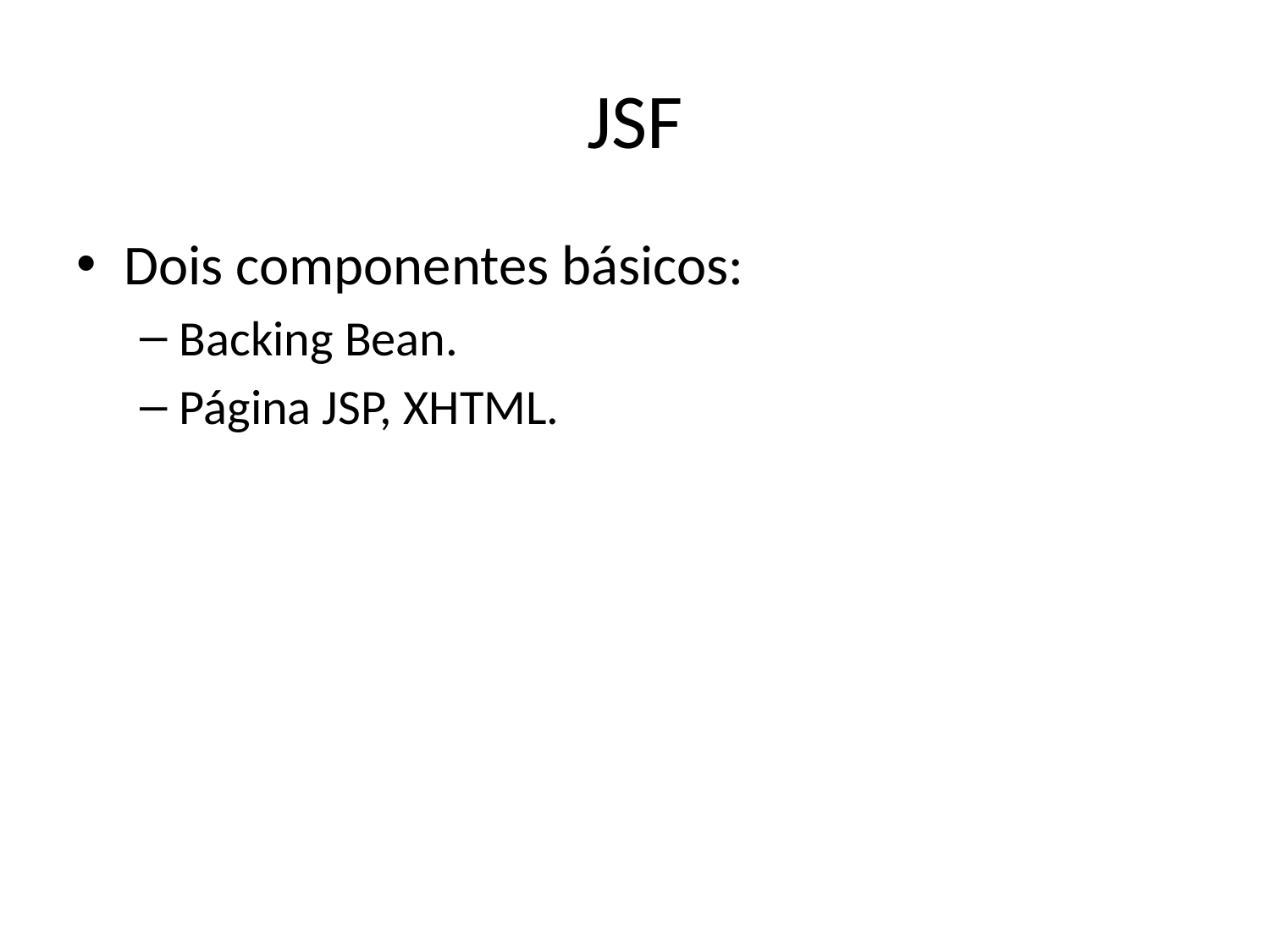

# JSF
Dois componentes básicos:
Backing Bean.
Página JSP, XHTML.